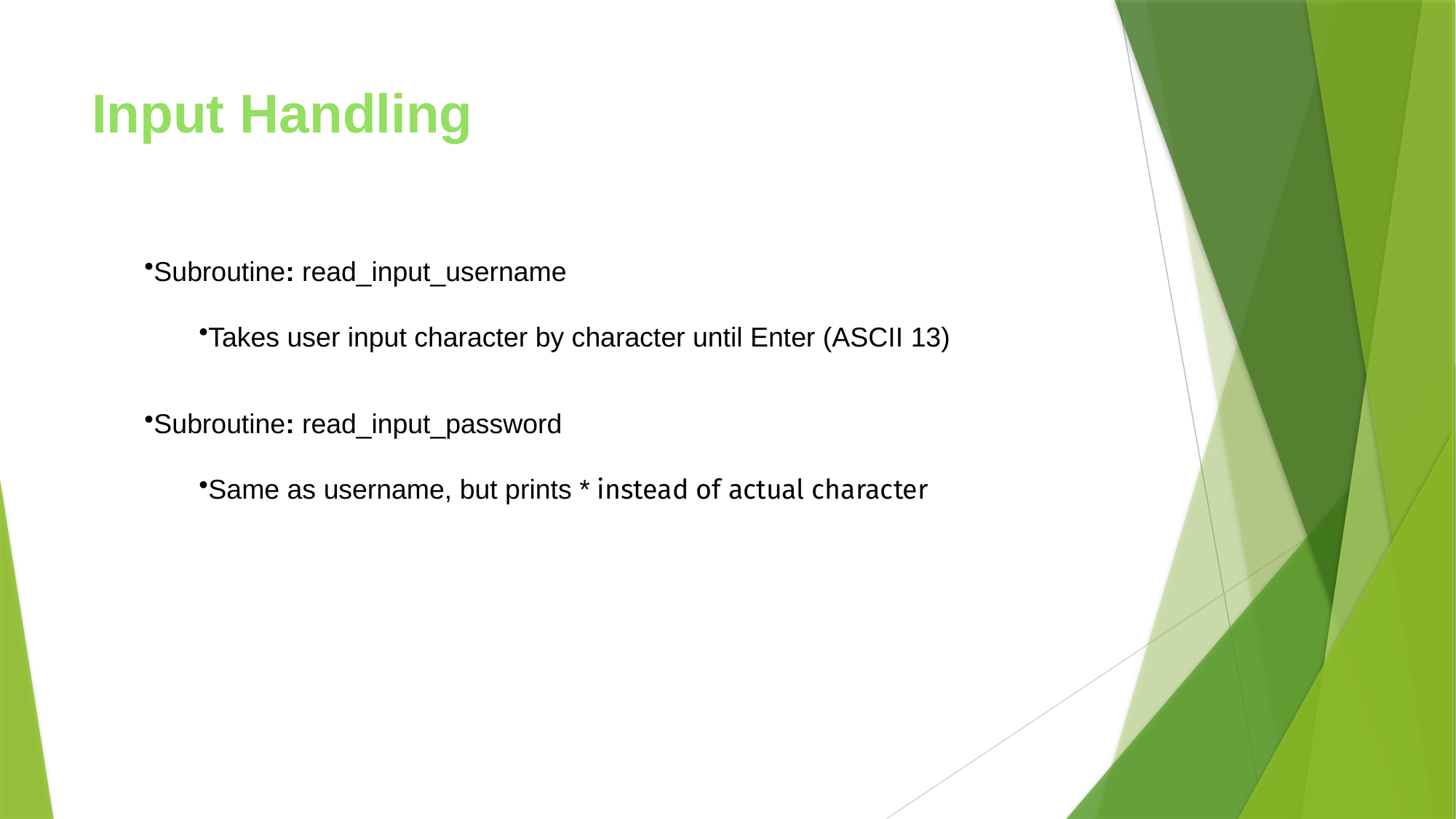

# Input Handling
Subroutine: read_input_username

Takes user input character by character until Enter (ASCII 13)

Subroutine: read_input_password

Same as username, but prints * instead of actual character